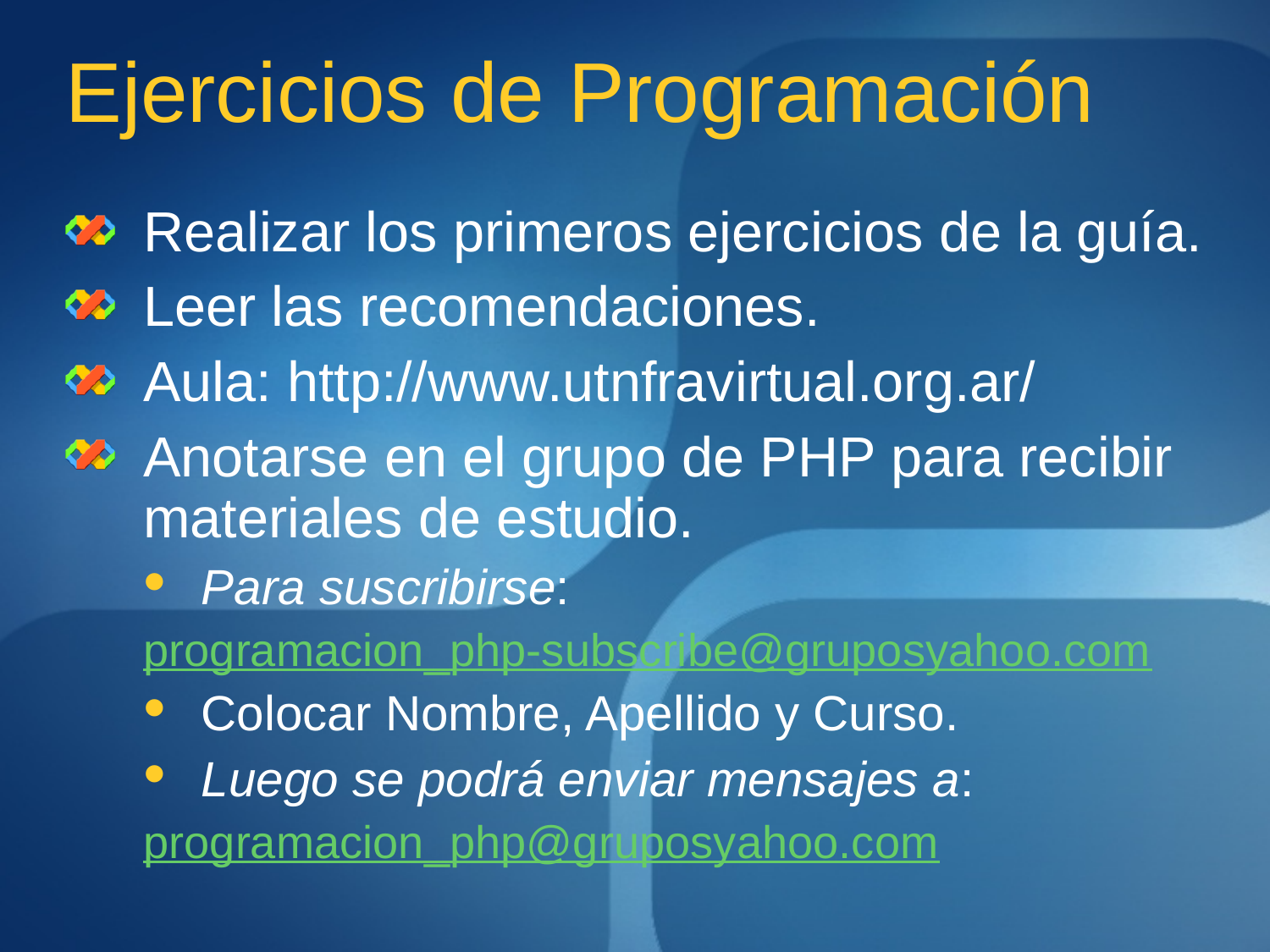

# Ejercicios de Programación
Realizar los primeros ejercicios de la guía.
Leer las recomendaciones.
Aula: http://www.utnfravirtual.org.ar/
Anotarse en el grupo de PHP para recibir materiales de estudio.
Para suscribirse:
programacion_php-subscribe@gruposyahoo.com
Colocar Nombre, Apellido y Curso.
Luego se podrá enviar mensajes a:
programacion_php@gruposyahoo.com